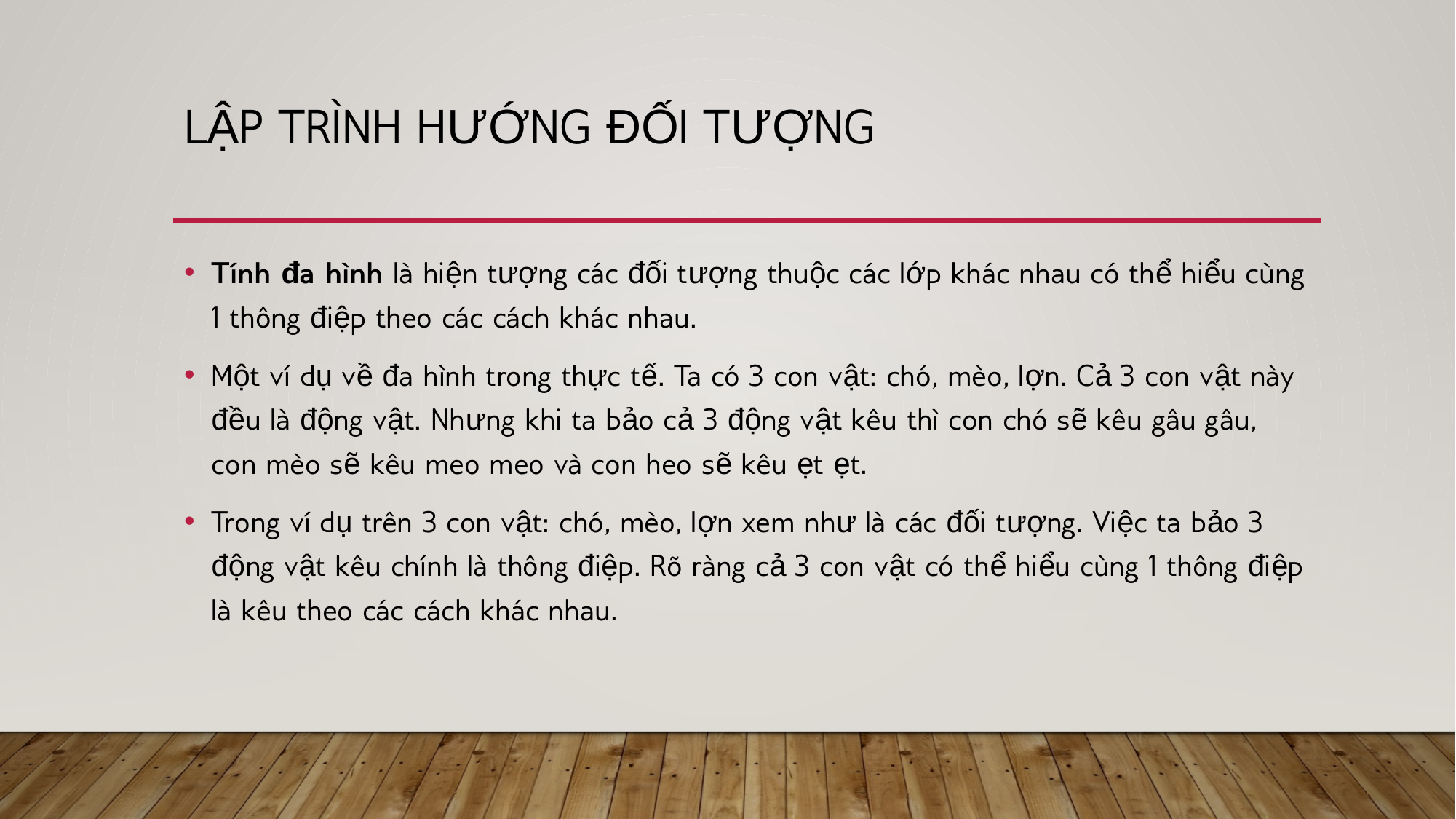

# Lập trình hướng đối tượng
Tính đa hình là hiện tượng các đối tượng thuộc các lớp khác nhau có thể hiểu cùng 1 thông điệp theo các cách khác nhau.
Một ví dụ về đa hình trong thực tế. Ta có 3 con vật: chó, mèo, lợn. Cả 3 con vật này đều là động vật. Nhưng khi ta bảo cả 3 động vật kêu thì con chó sẽ kêu gâu gâu, con mèo sẽ kêu meo meo và con heo sẽ kêu ẹt ẹt.
Trong ví dụ trên 3 con vật: chó, mèo, lợn xem như là các đối tượng. Việc ta bảo 3 động vật kêu chính là thông điệp. Rõ ràng cả 3 con vật có thể hiểu cùng 1 thông điệp là kêu theo các cách khác nhau.